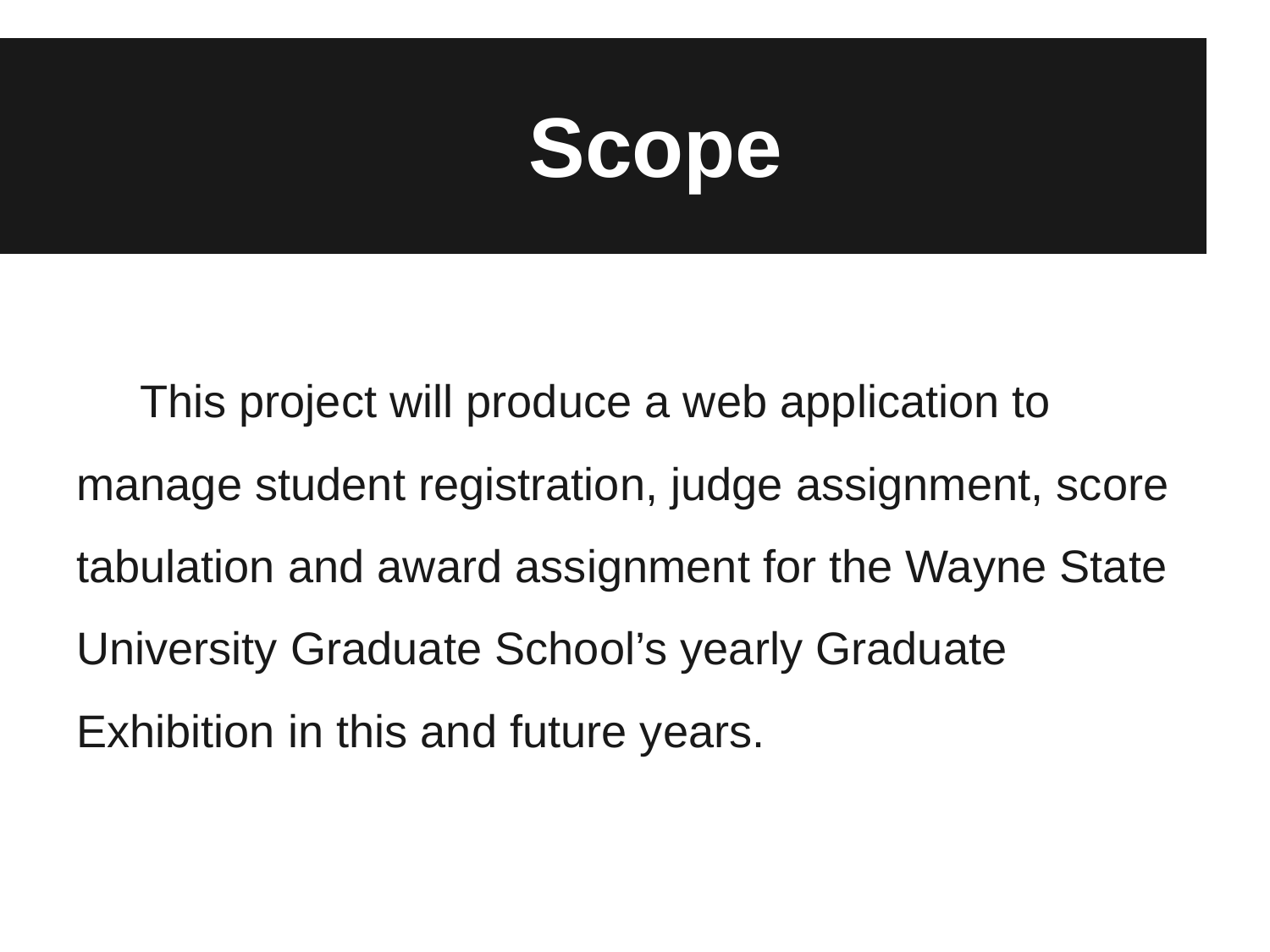

# Scope

This project will produce a web application to manage student registration, judge assignment, score tabulation and award assignment for the Wayne State University Graduate School’s yearly Graduate Exhibition in this and future years.